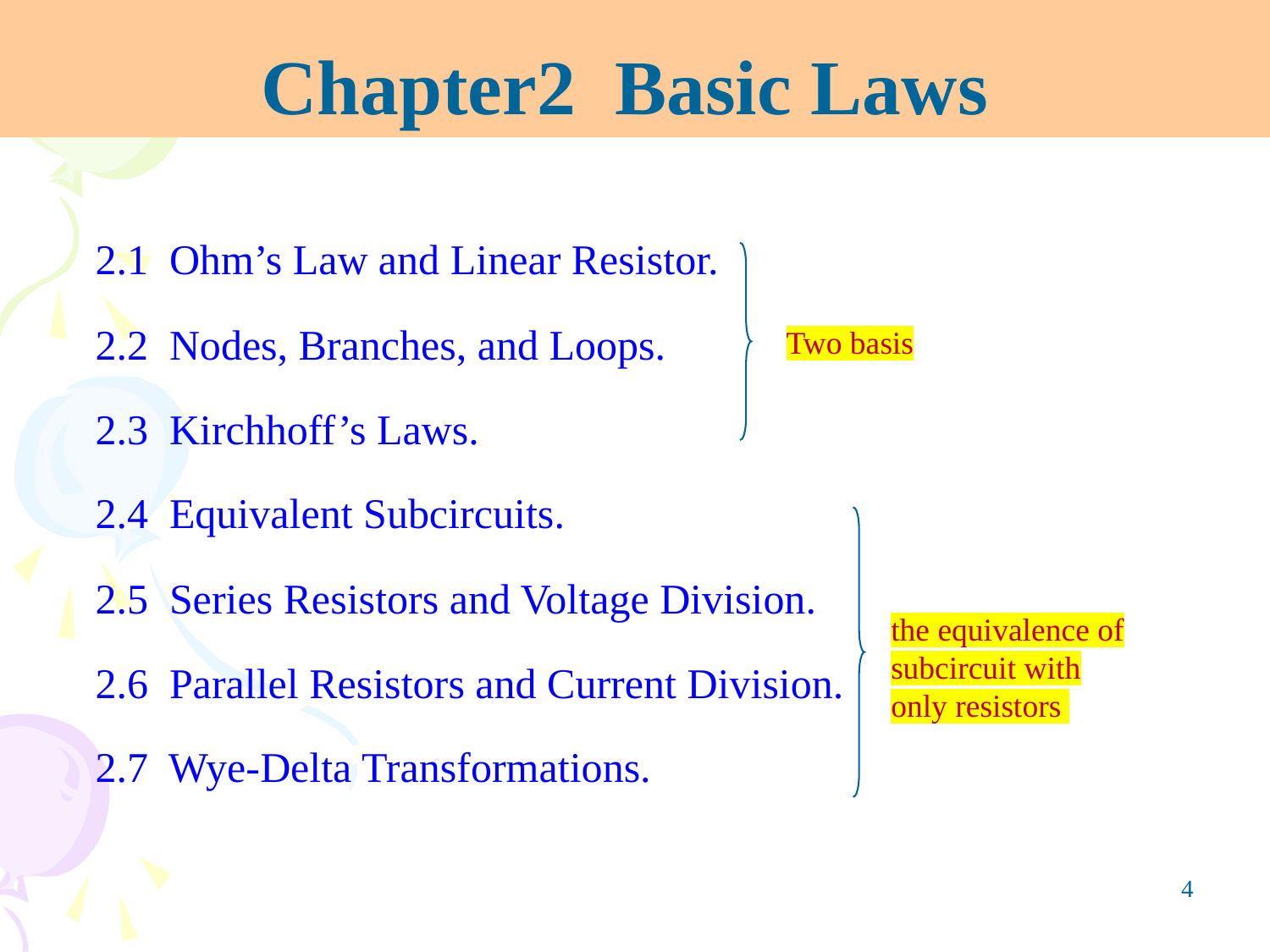

# Chapter2  Basic Laws
2.1  Ohm’s Law and Linear Resistor.
2.2  Nodes, Branches, and Loops.
2.3  Kirchhoff’s Laws.
2.4  Equivalent Subcircuits.
2.5  Series Resistors and Voltage Division.
2.6  Parallel Resistors and Current Division.
2.7  Wye-Delta Transformations.

Two basis

the equivalence of subcircuit with only resistors
4